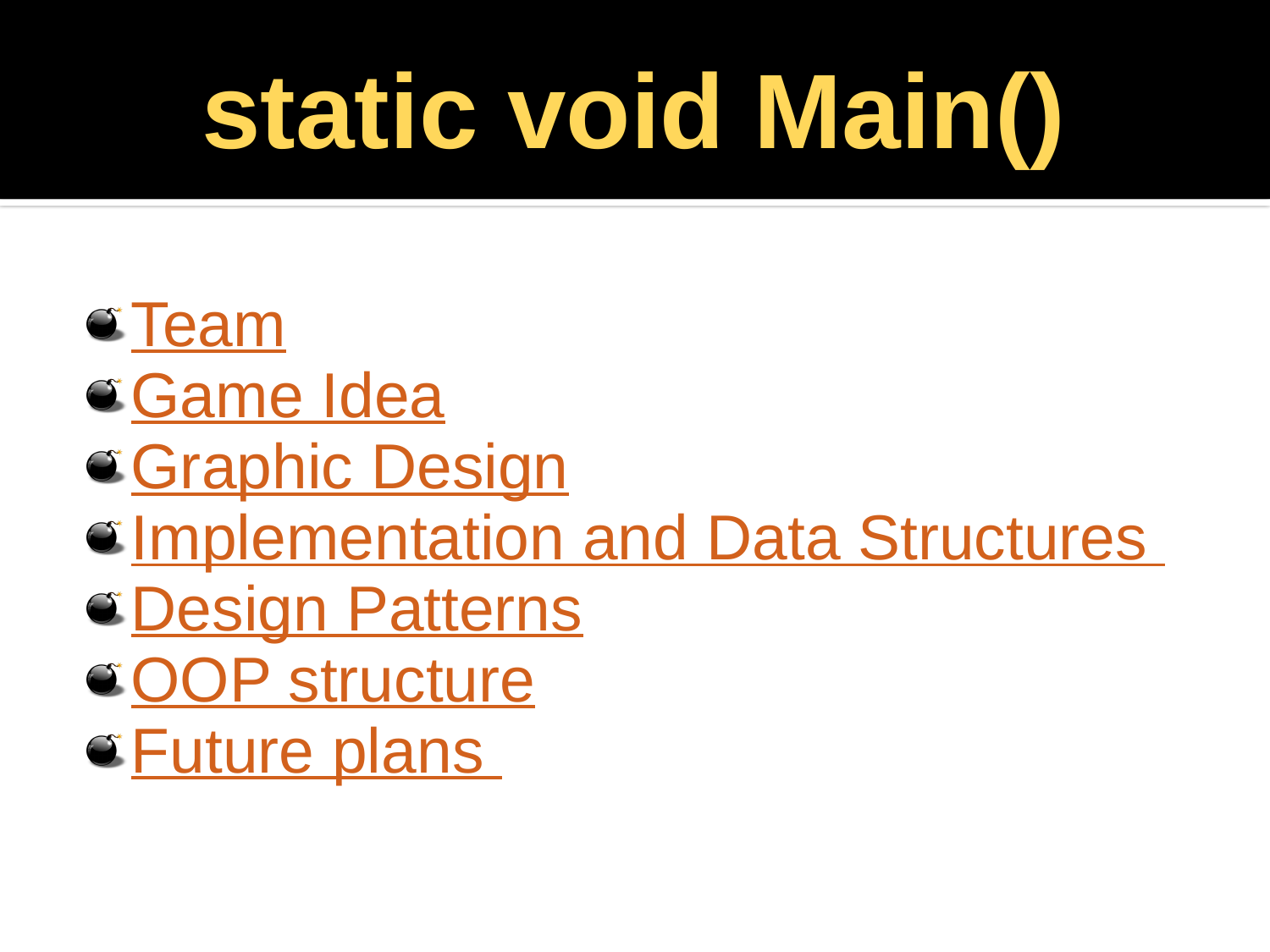

static void Main()
Team
Game Idea
Graphic Design
Implementation and Data Structures
Design Patterns
OOP structure
Future plans